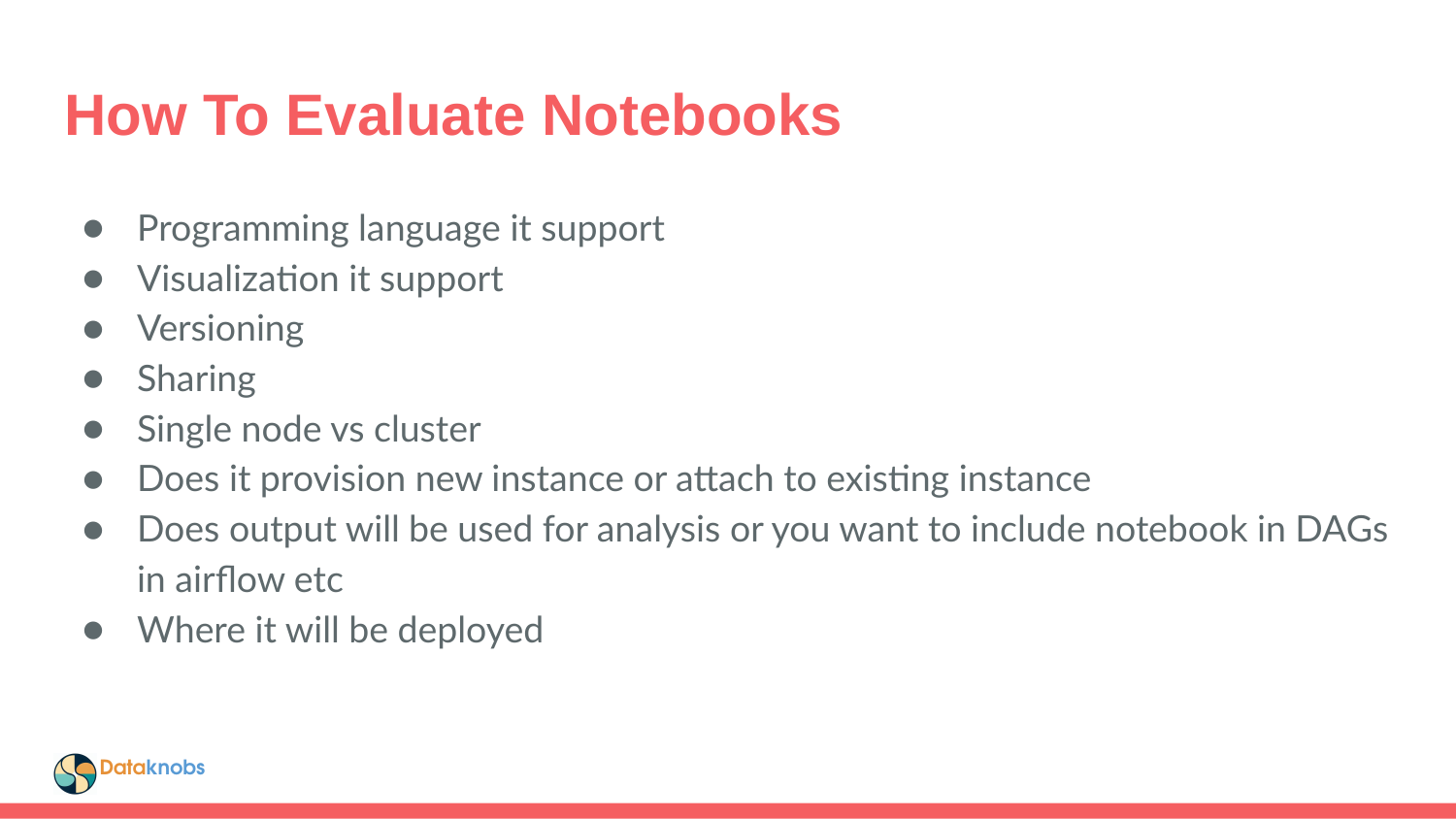

# How To Evaluate Notebooks
Programming language it support
Visualization it support
Versioning
Sharing
Single node vs cluster
Does it provision new instance or attach to existing instance
Does output will be used for analysis or you want to include notebook in DAGs in airflow etc
Where it will be deployed